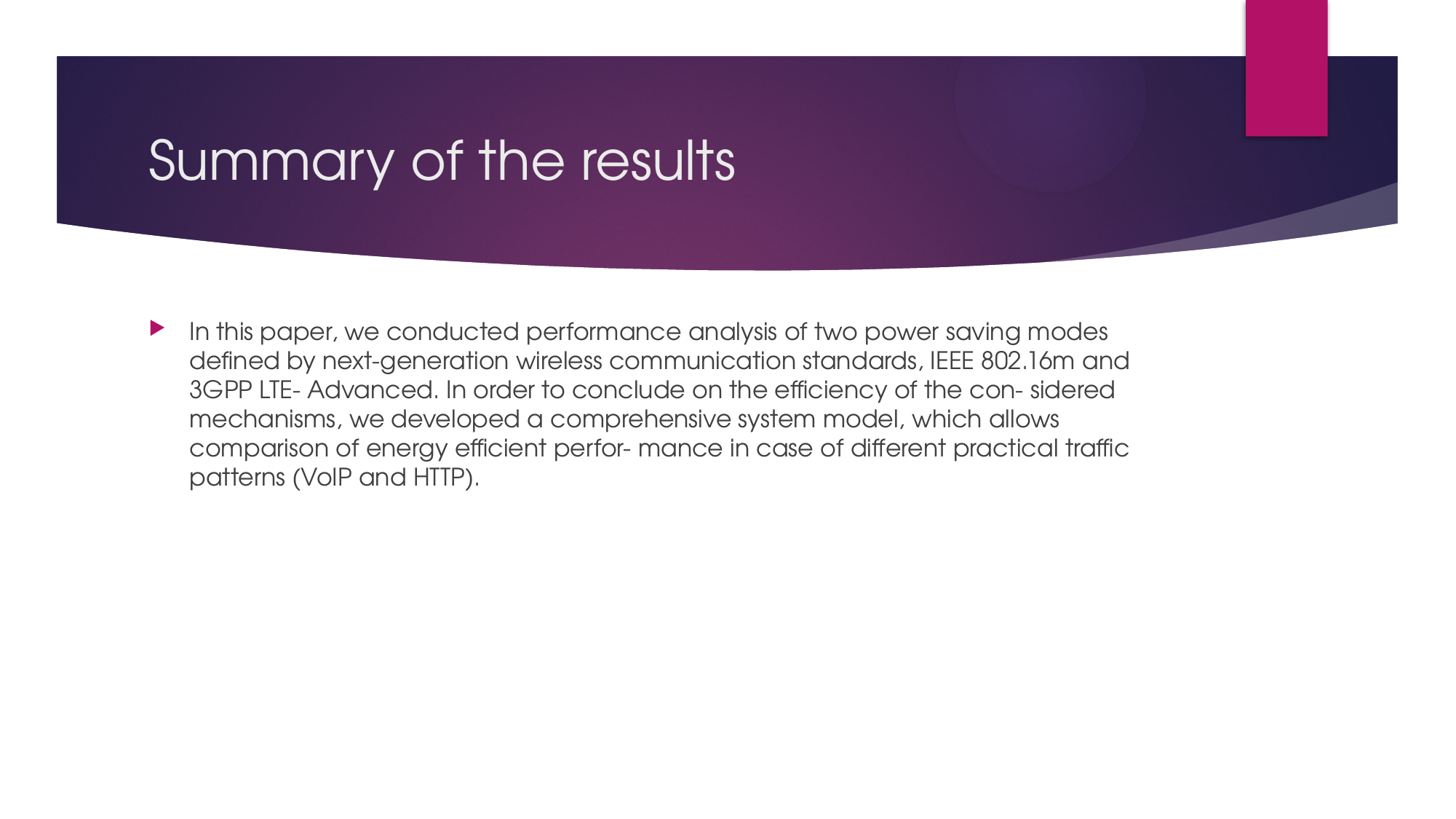

# Summary of the results
In this paper, we conducted performance analysis of two power saving modes defined by next-generation wireless communication standards, IEEE 802.16m and 3GPP LTE- Advanced. In order to conclude on the efficiency of the con- sidered mechanisms, we developed a comprehensive system model, which allows comparison of energy efficient perfor- mance in case of different practical traffic patterns (VoIP and HTTP).